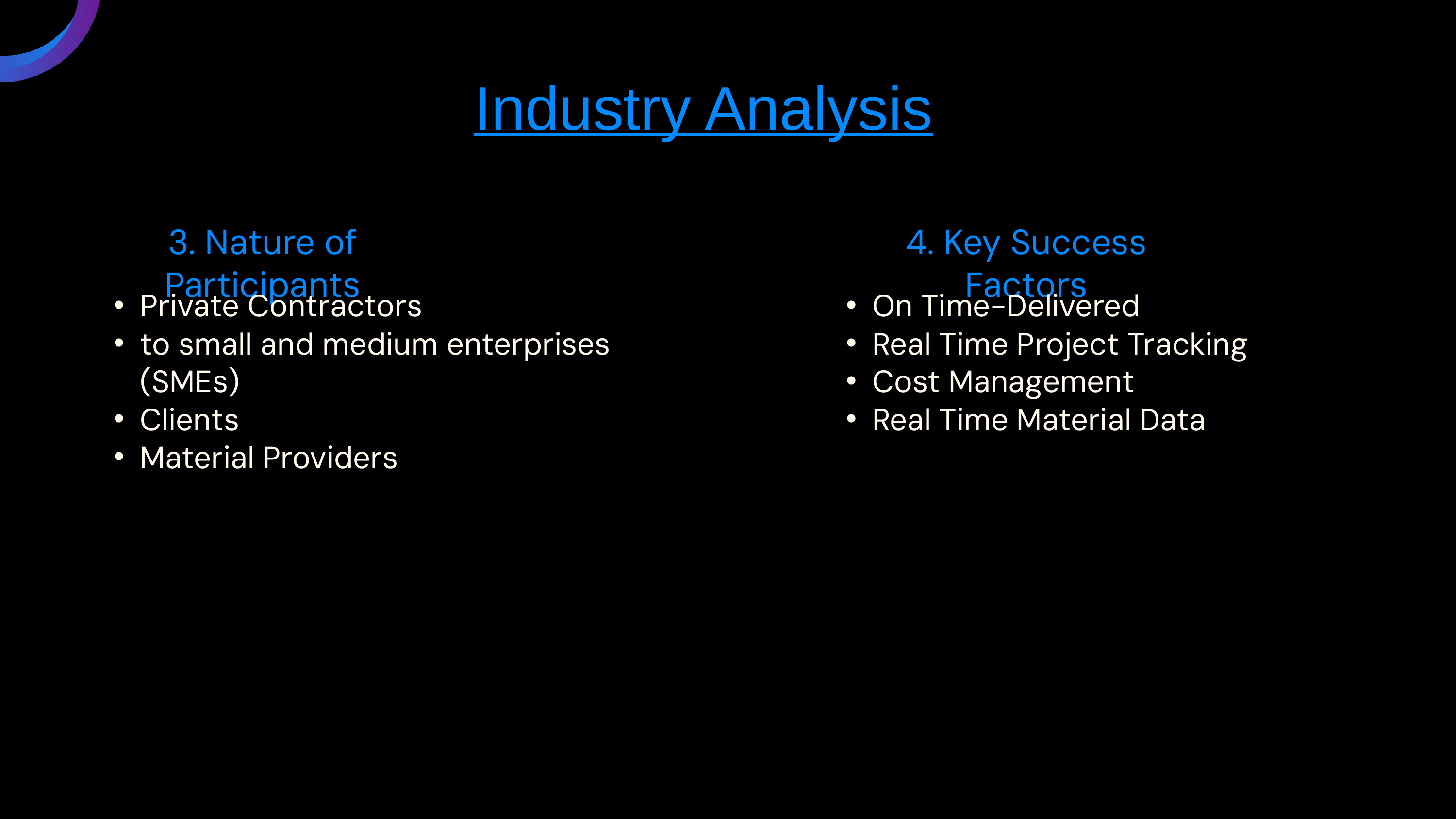

Industry Analysis
3. Nature of Participants
4. Key Success Factors

Private Contractors
to small and medium enterprises (SMEs)
Clients
Material Providers

On Time-Delivered
Real Time Project Tracking
Cost Management
Real Time Material Data